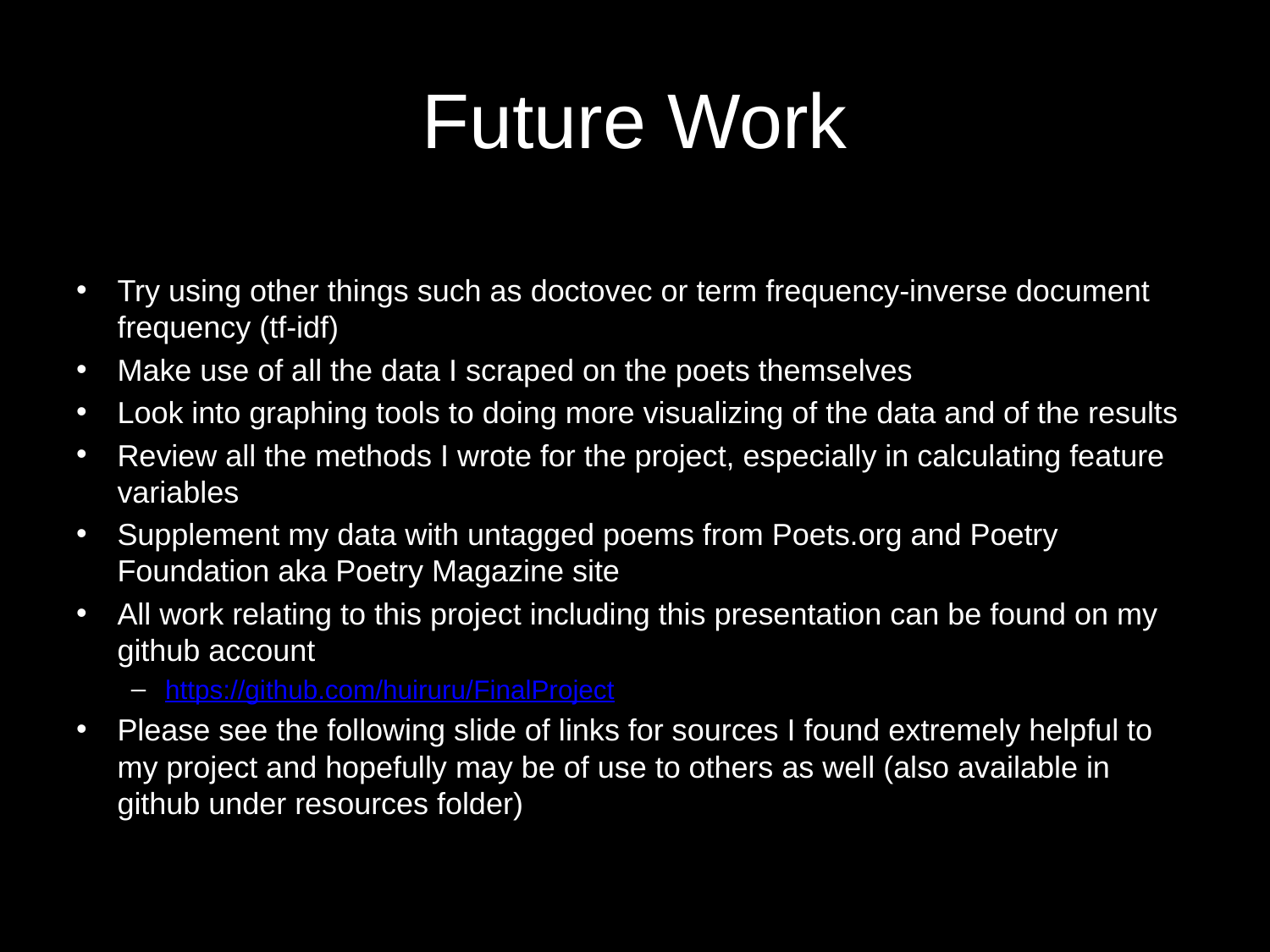

# Future Work

Try using other things such as doctovec or term frequency-inverse document frequency (tf-idf)
Make use of all the data I scraped on the poets themselves
Look into graphing tools to doing more visualizing of the data and of the results
Review all the methods I wrote for the project, especially in calculating feature variables
Supplement my data with untagged poems from Poets.org and Poetry Foundation aka Poetry Magazine site
All work relating to this project including this presentation can be found on my github account
https://github.com/huiruru/FinalProject
Please see the following slide of links for sources I found extremely helpful to my project and hopefully may be of use to others as well (also available in github under resources folder)